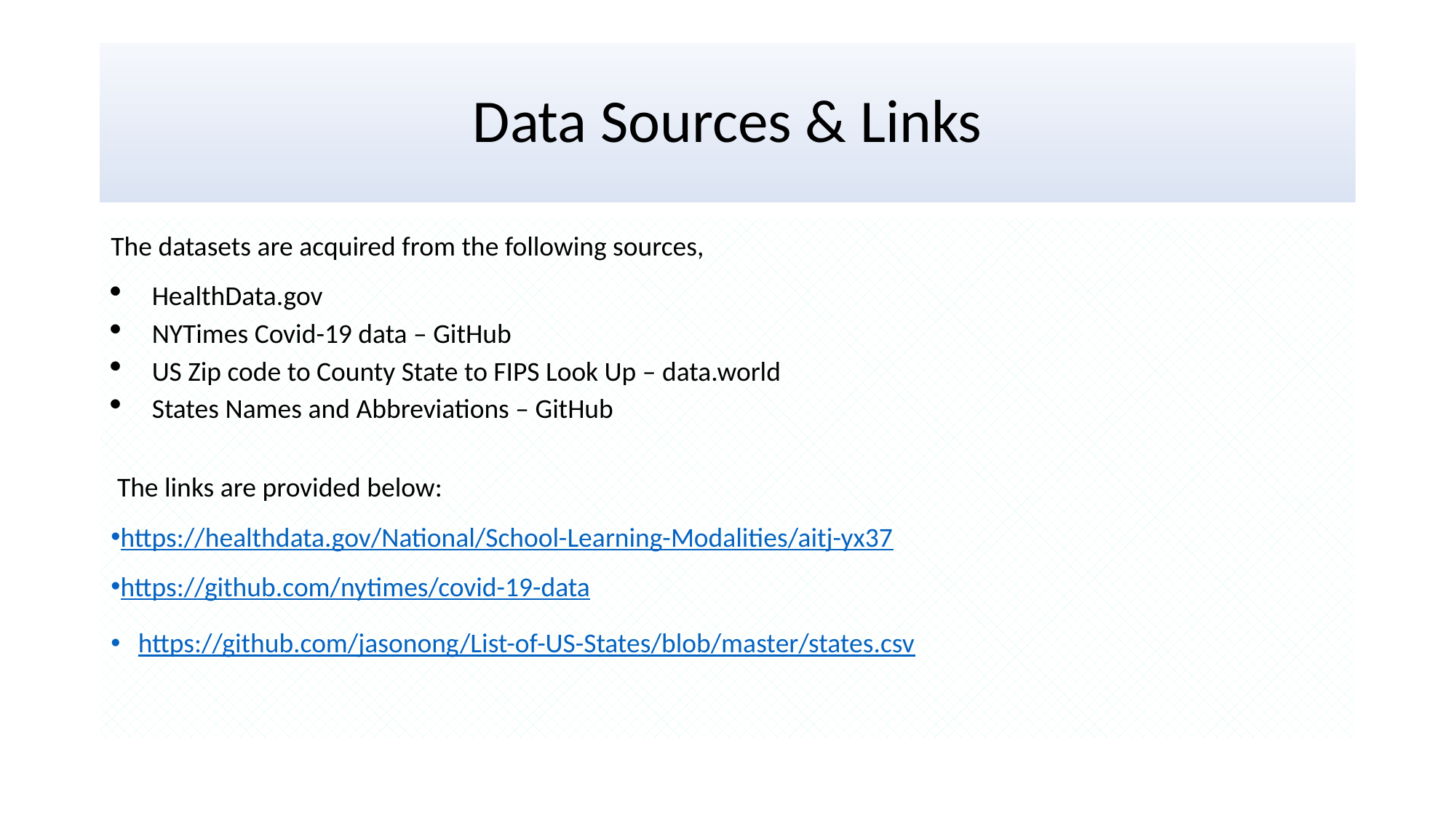

# Data Sources & Links
The datasets are acquired from the following sources,
HealthData.gov
NYTimes Covid-19 data – GitHub
US Zip code to County State to FIPS Look Up – data.world
States Names and Abbreviations – GitHub

 The links are provided below:
https://healthdata.gov/National/School-Learning-Modalities/aitj-yx37
https://github.com/nytimes/covid-19-data
https://github.com/jasonong/List-of-US-States/blob/master/states.csv